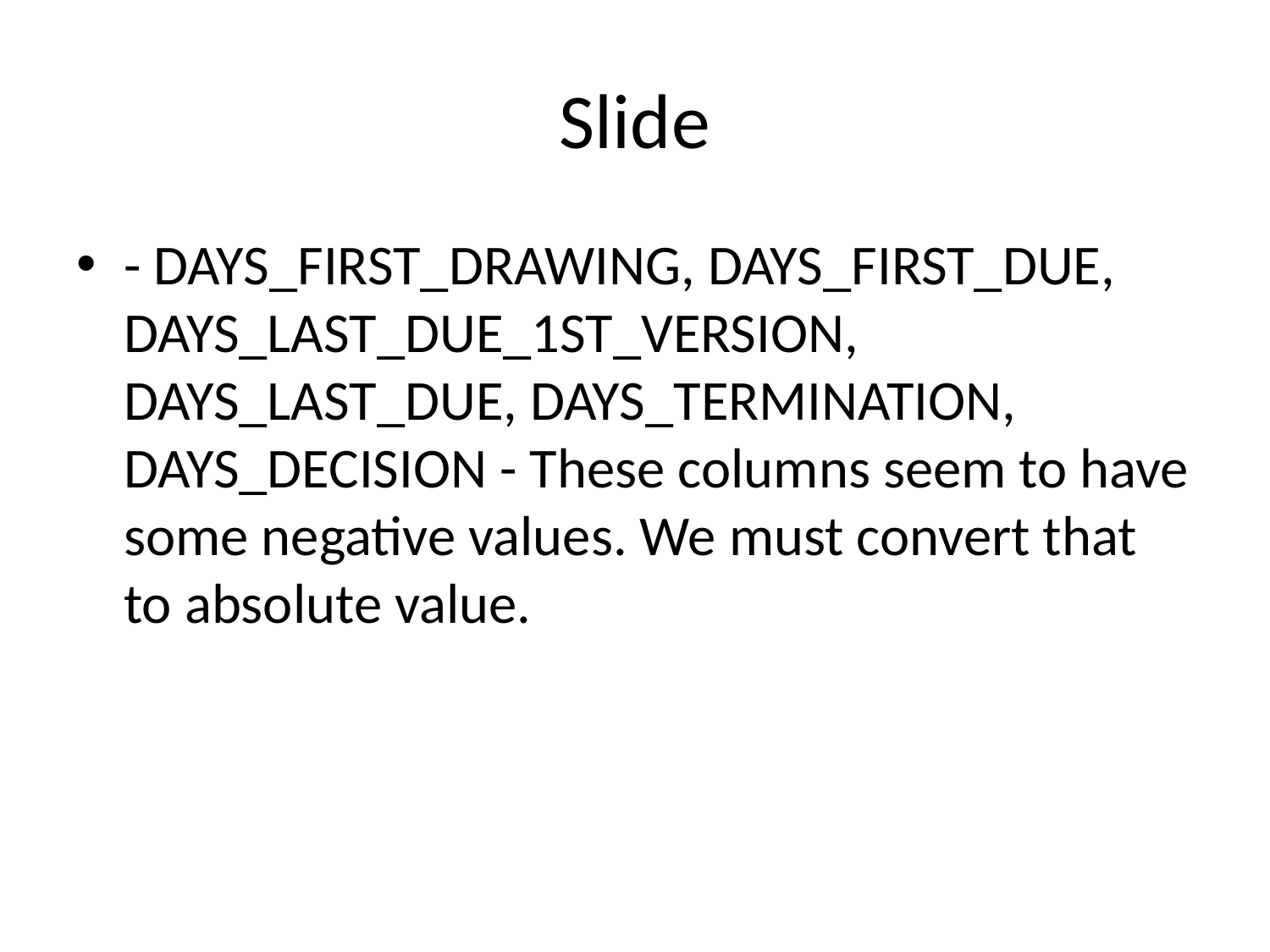

# Slide
- DAYS_FIRST_DRAWING, DAYS_FIRST_DUE, DAYS_LAST_DUE_1ST_VERSION, DAYS_LAST_DUE, DAYS_TERMINATION, DAYS_DECISION - These columns seem to have some negative values. We must convert that to absolute value.